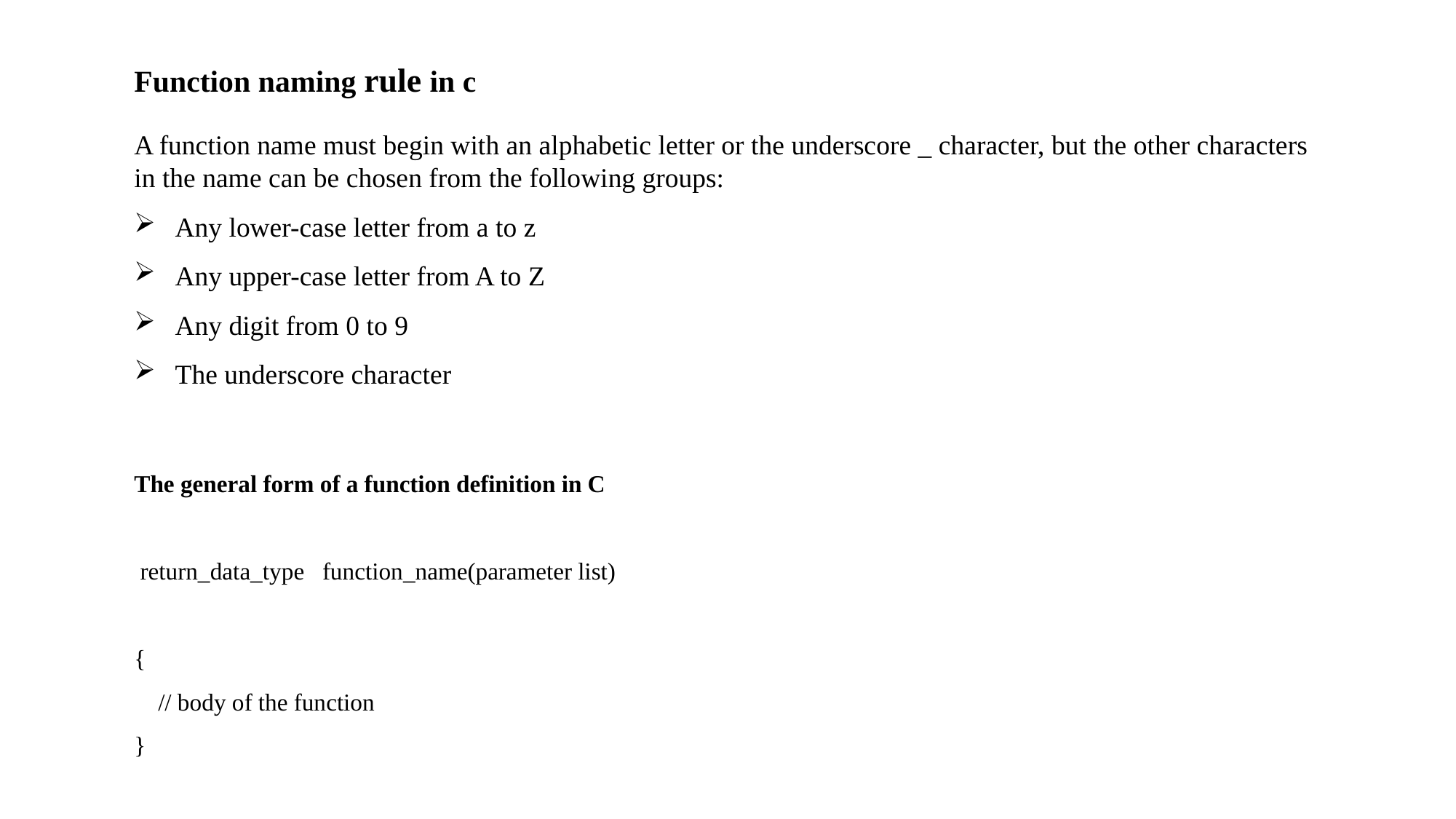

Function naming rule in c
A function name must begin with an alphabetic letter or the underscore _ character, but the other characters in the name can be chosen from the following groups:
Any lower-case letter from a to z
Any upper-case letter from A to Z
Any digit from 0 to 9
The underscore character
The general form of a function definition in C

 return_data_type   function_name(parameter list)

{
    // body of the function
}